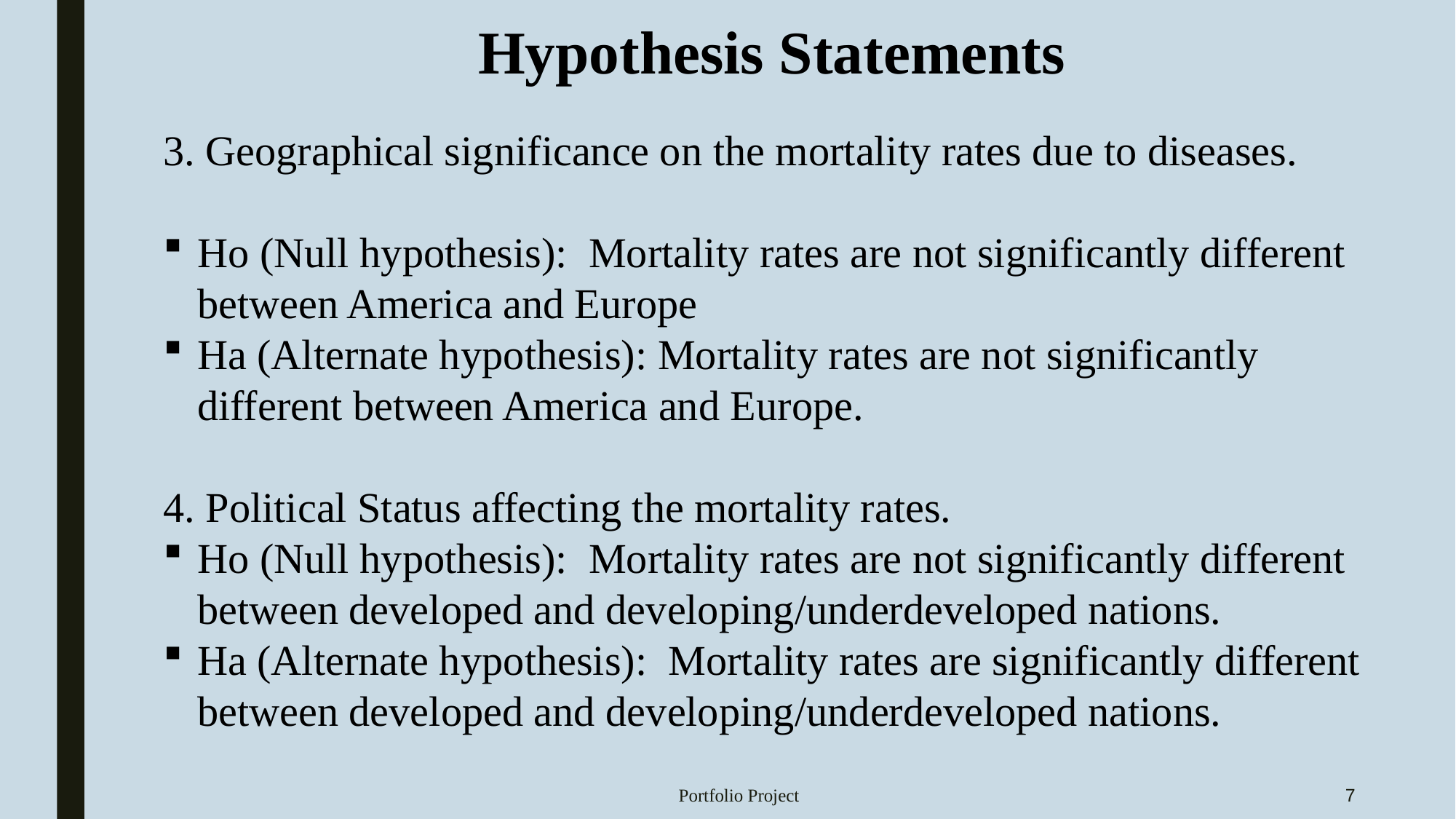

Hypothesis Statements

3. Geographical significance on the mortality rates due to diseases.

Ho (Null hypothesis):  Mortality rates are not significantly different between America and Europe
Ha (Alternate hypothesis): Mortality rates are not significantly different between America and Europe.

4. Political Status affecting the mortality rates.
Ho (Null hypothesis):  Mortality rates are not significantly different between developed and developing/underdeveloped nations.
Ha (Alternate hypothesis):  Mortality rates are significantly different between developed and developing/underdeveloped nations.
Portfolio Project
7